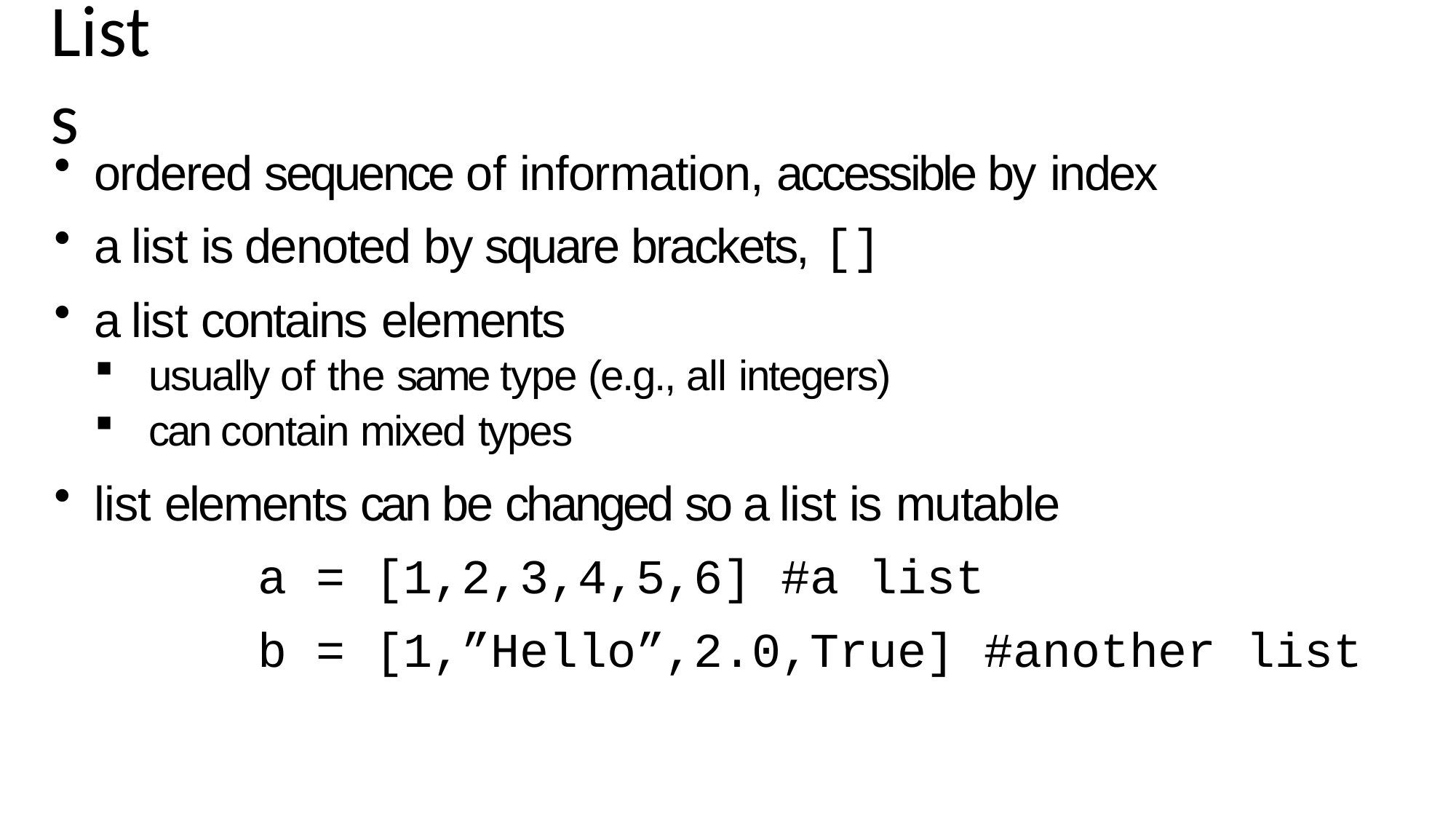

# Lists
ordered sequence of information, accessible by index
a list is denoted by square brackets, []
a list contains elements
usually of the same type (e.g., all integers)
can contain mixed types
list elements can be changed so a list is mutable
a = [1,2,3,4,5,6] #a list
b = [1,”Hello”,2.0,True] #another list
8